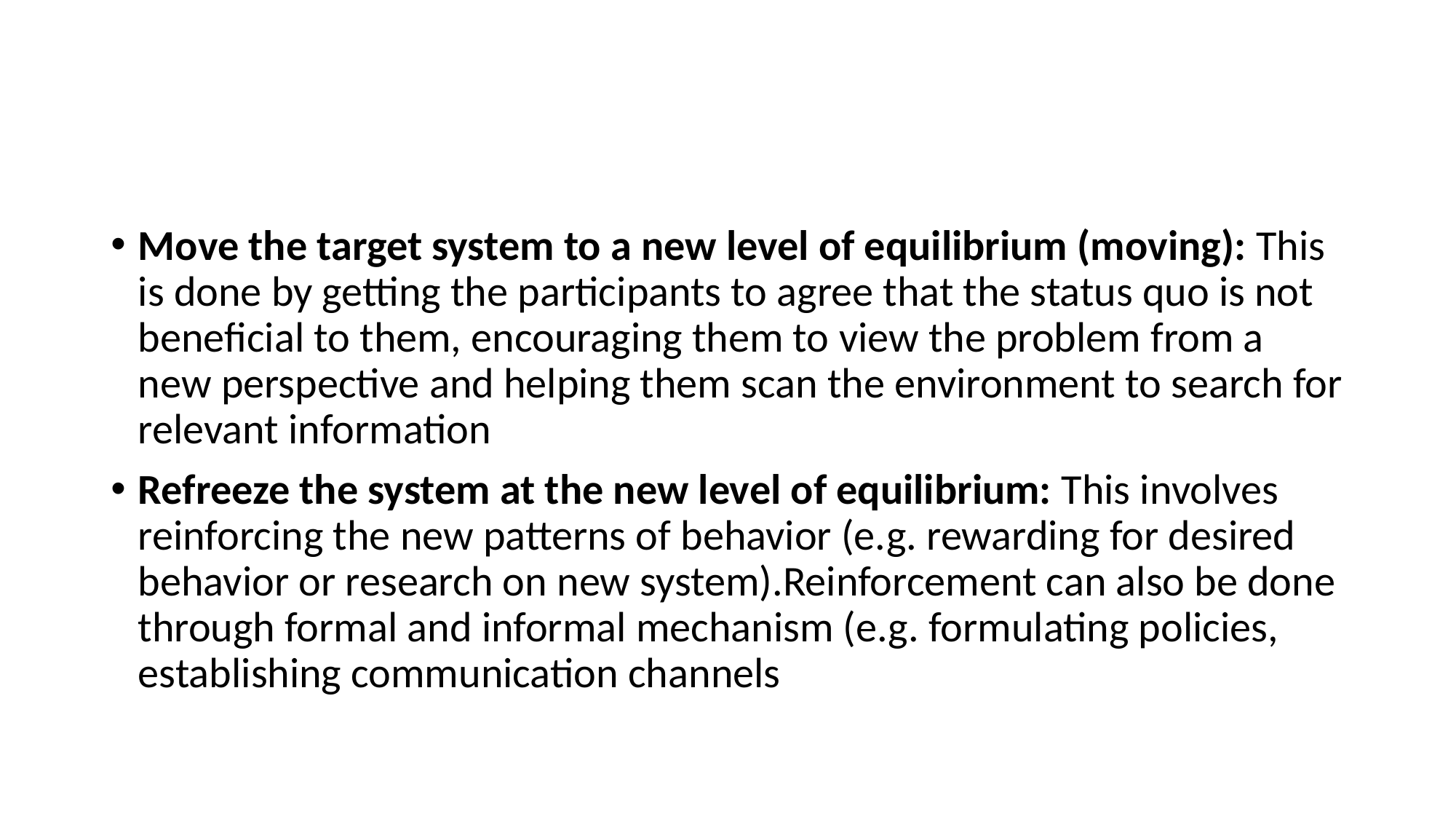

#
Move the target system to a new level of equilibrium (moving): This is done by getting the participants to agree that the status quo is not beneficial to them, encouraging them to view the problem from a new perspective and helping them scan the environment to search for relevant information
Refreeze the system at the new level of equilibrium: This involves reinforcing the new patterns of behavior (e.g. rewarding for desired behavior or research on new system).Reinforcement can also be done through formal and informal mechanism (e.g. formulating policies, establishing communication channels